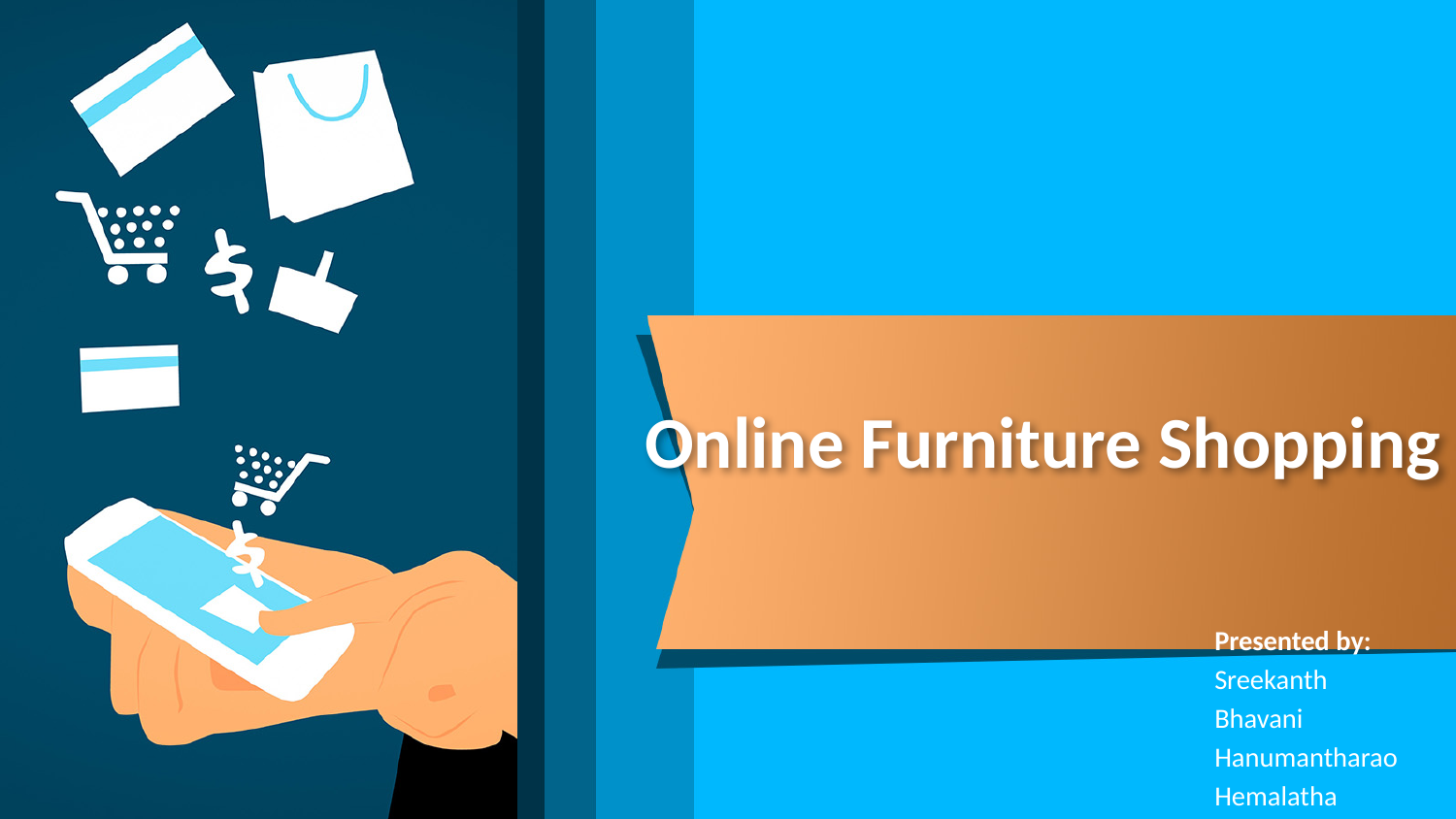

# Online Furniture Shopping
Presented by:
Sreekanth
Bhavani
Hanumantharao
Hemalatha